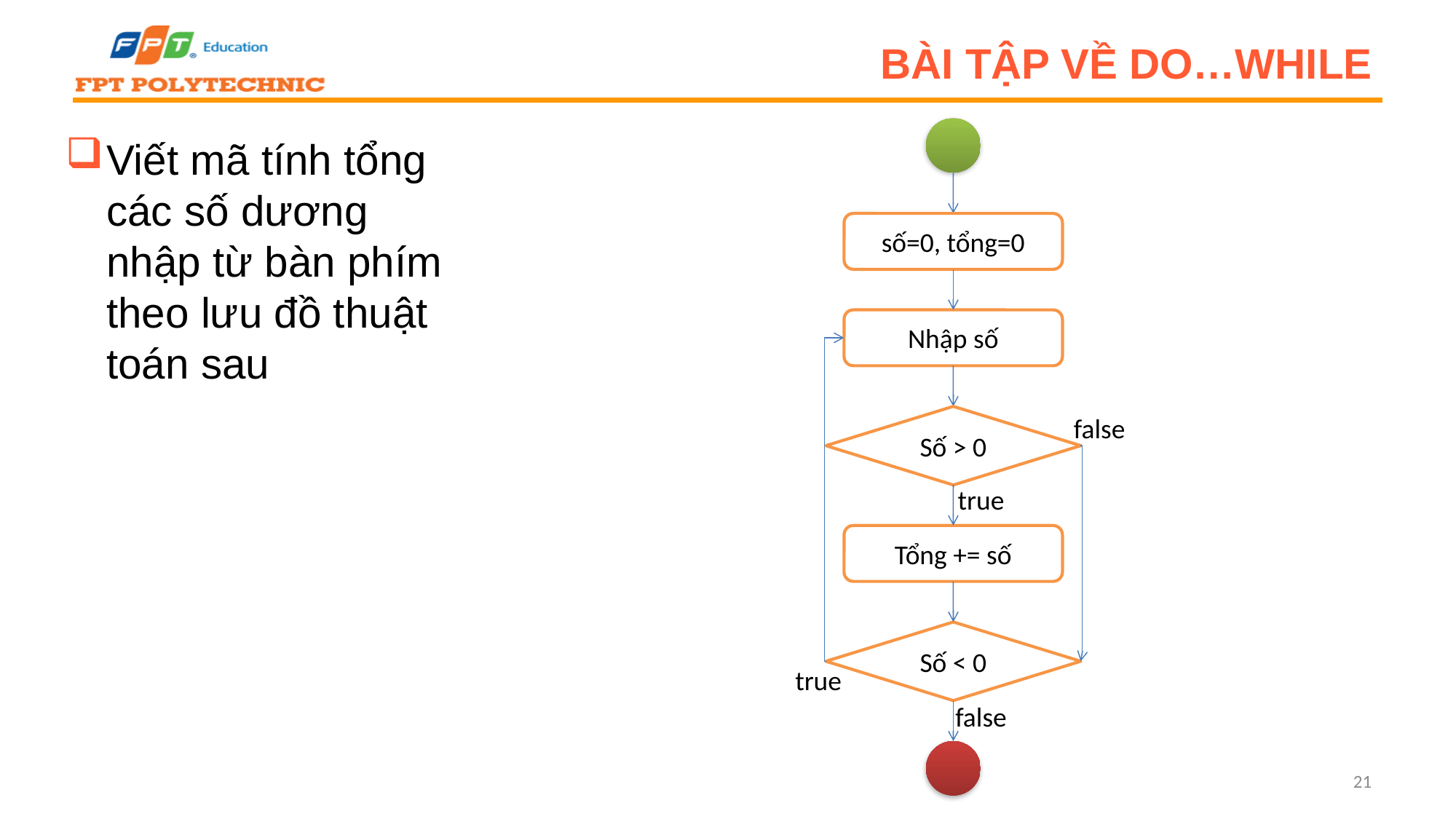

# Bài tập về do…while

Viết mã tính tổng các số dương nhập từ bàn phím theo lưu đồ thuật toán sau
số=0, tổng=0
Nhập số
Số > 0
false
true
Tổng += số
Số < 0
true
false

21